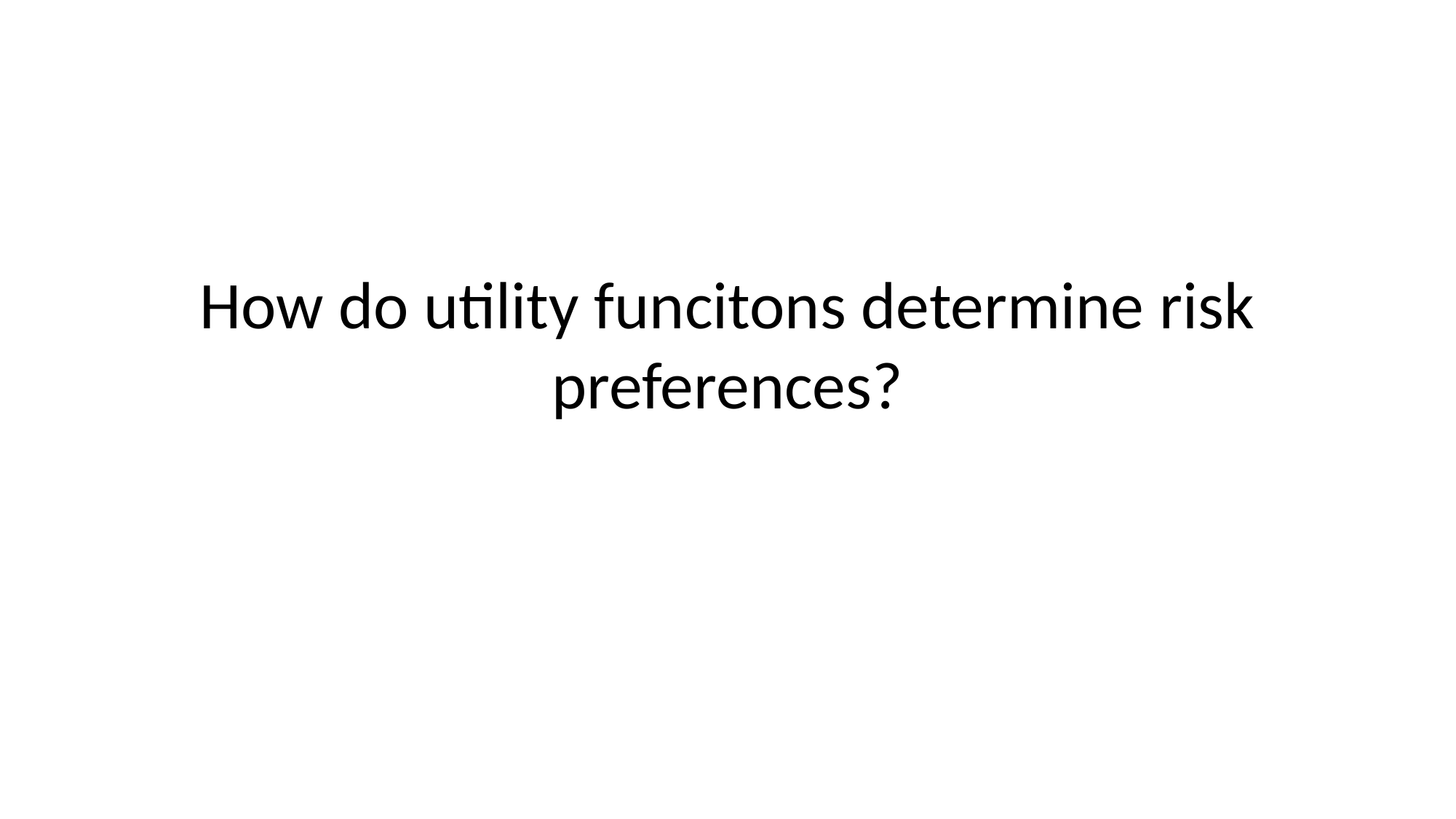

# How do utility funcitons determine risk preferences?